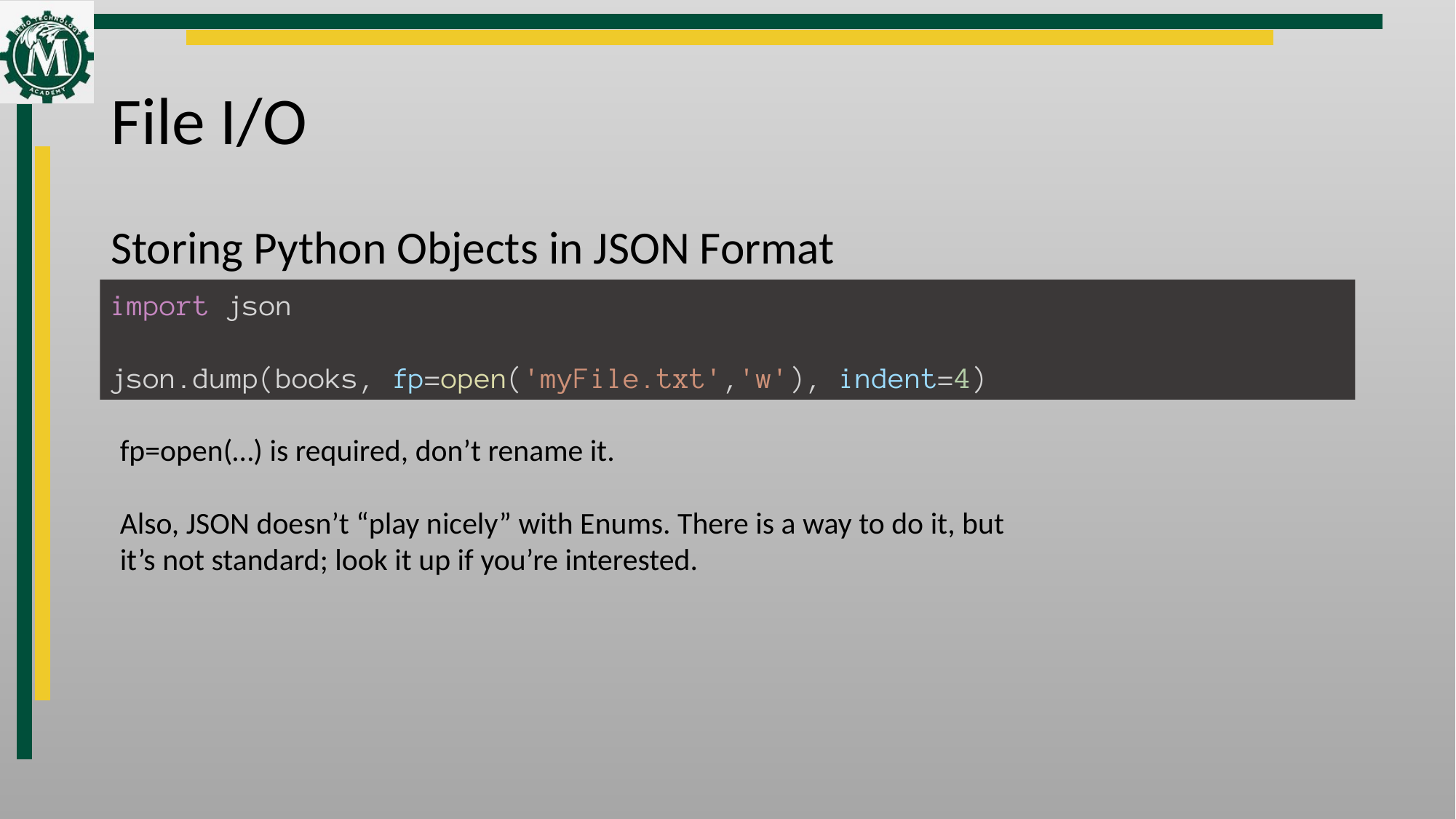

# File I/O
Storing Python Objects in JSON Format
import json

json.dump(books, fp=open('myFile.txt','w'), indent=4)
fp=open(…) is required, don’t rename it.
Also, JSON doesn’t “play nicely” with Enums. There is a way to do it, but it’s not standard; look it up if you’re interested.